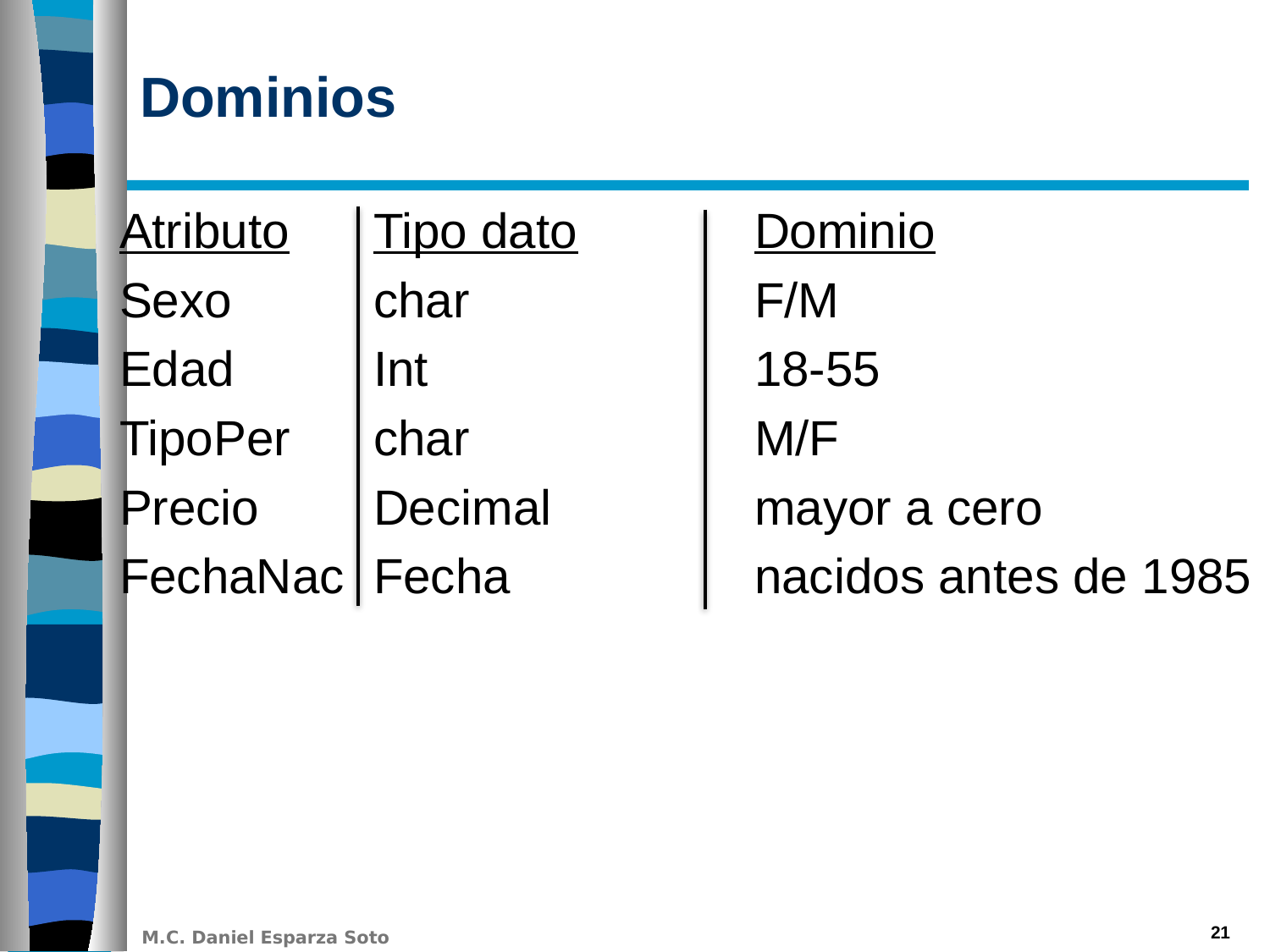

# Dominios
Atributo	Tipo dato		Dominio
Sexo		char			F/M
Edad		Int			18-55
TipoPer	char			M/F
Precio	Decimal		mayor a cero
FechaNac	Fecha		nacidos antes de 1985

21